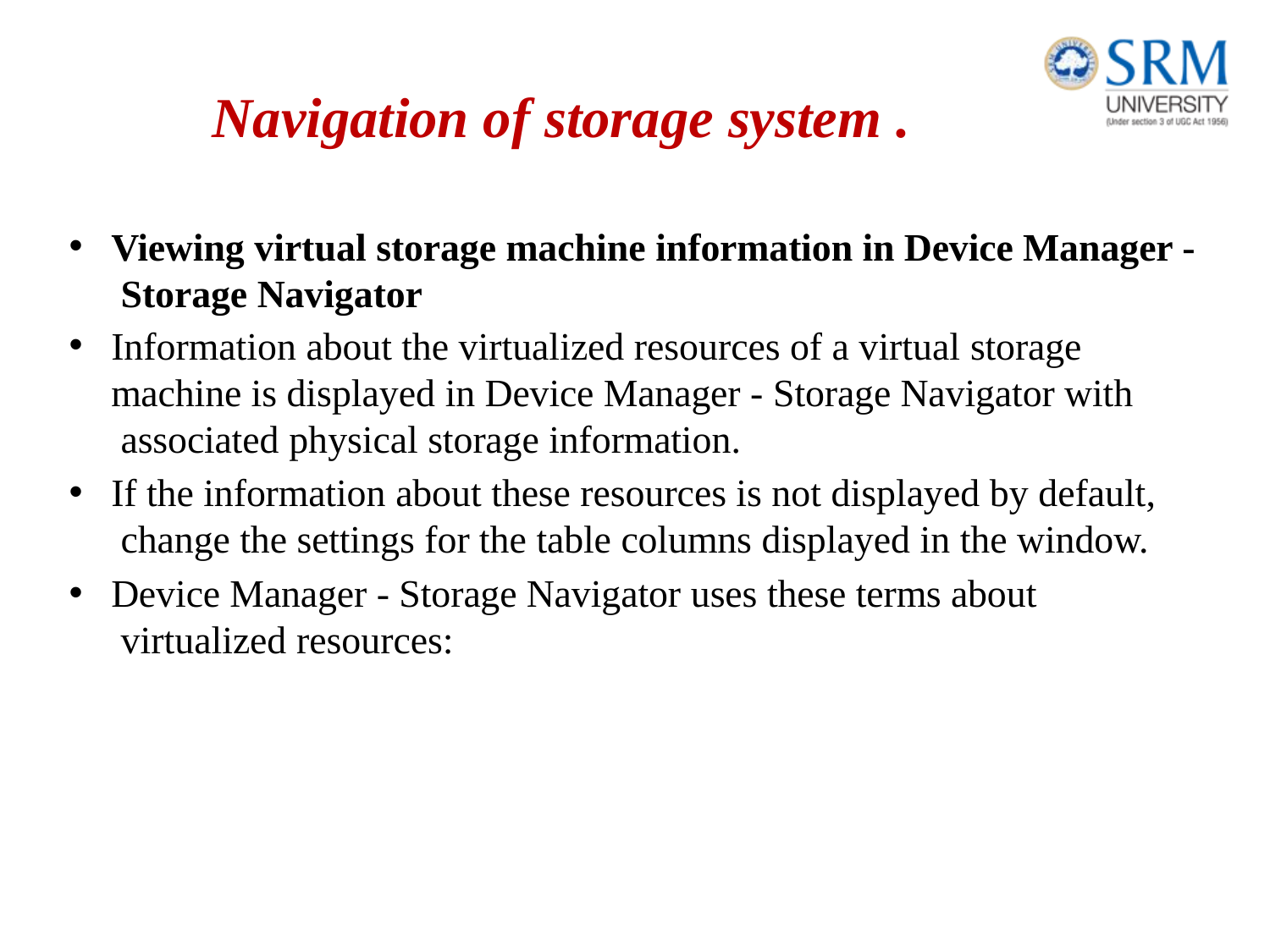

# Navigation of storage system .
Viewing virtual storage machine information in Device Manager -  Storage Navigator
Information about the virtualized resources of a virtual storage  machine is displayed in Device Manager - Storage Navigator with  associated physical storage information.
If the information about these resources is not displayed by default,  change the settings for the table columns displayed in the window.
Device Manager - Storage Navigator uses these terms about  virtualized resources: